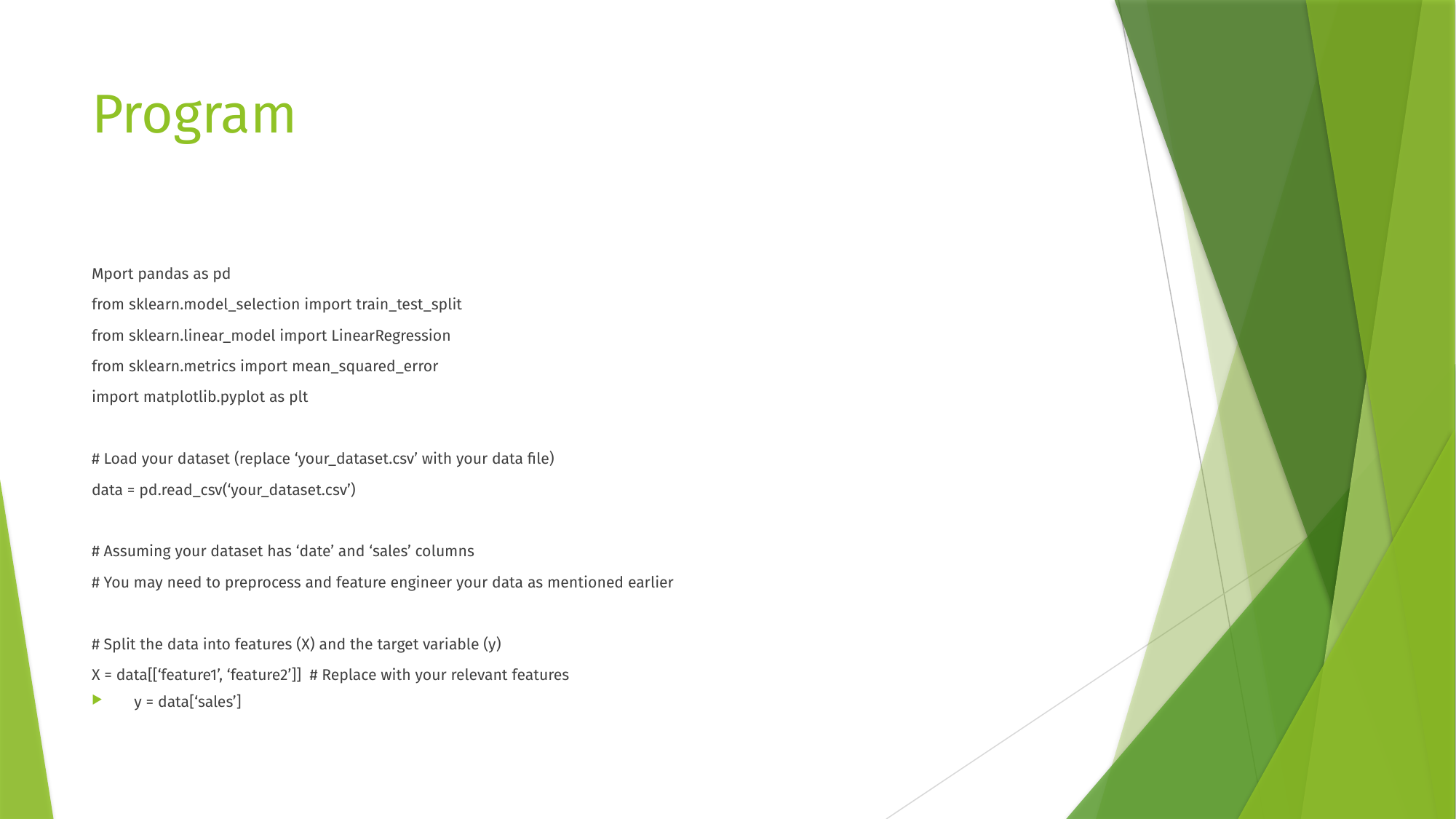

# Program
Mport pandas as pd
from sklearn.model_selection import train_test_split
from sklearn.linear_model import LinearRegression
from sklearn.metrics import mean_squared_error
import matplotlib.pyplot as plt

# Load your dataset (replace ‘your_dataset.csv’ with your data file)
data = pd.read_csv(‘your_dataset.csv’)

# Assuming your dataset has ‘date’ and ‘sales’ columns
# You may need to preprocess and feature engineer your data as mentioned earlier

# Split the data into features (X) and the target variable (y)
X = data[[‘feature1’, ‘feature2’]]  # Replace with your relevant features
y = data[‘sales’]